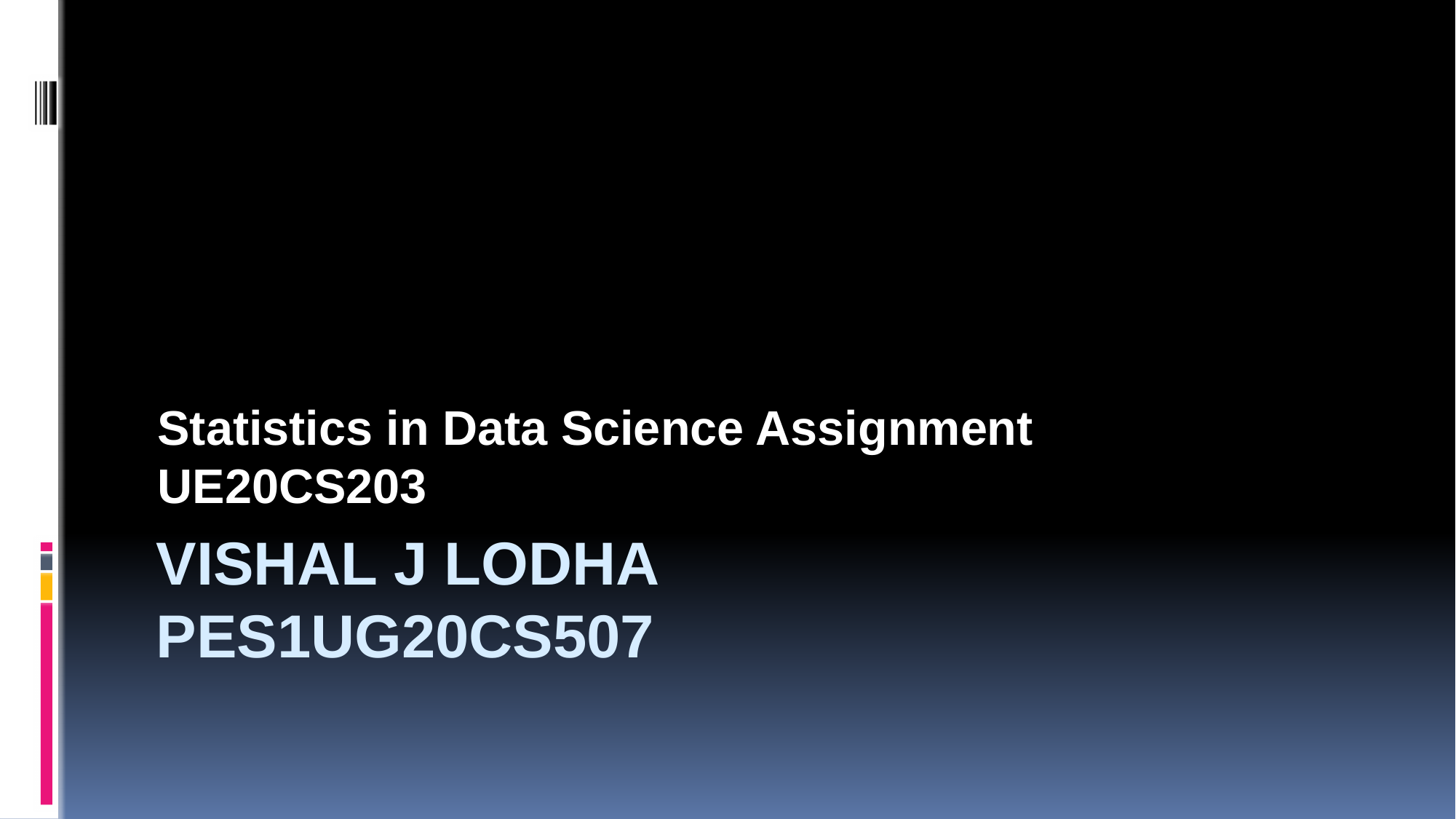

Statistics in Data Science Assignment
UE20CS203
# Vishal J Lodha PES1UG20CS507